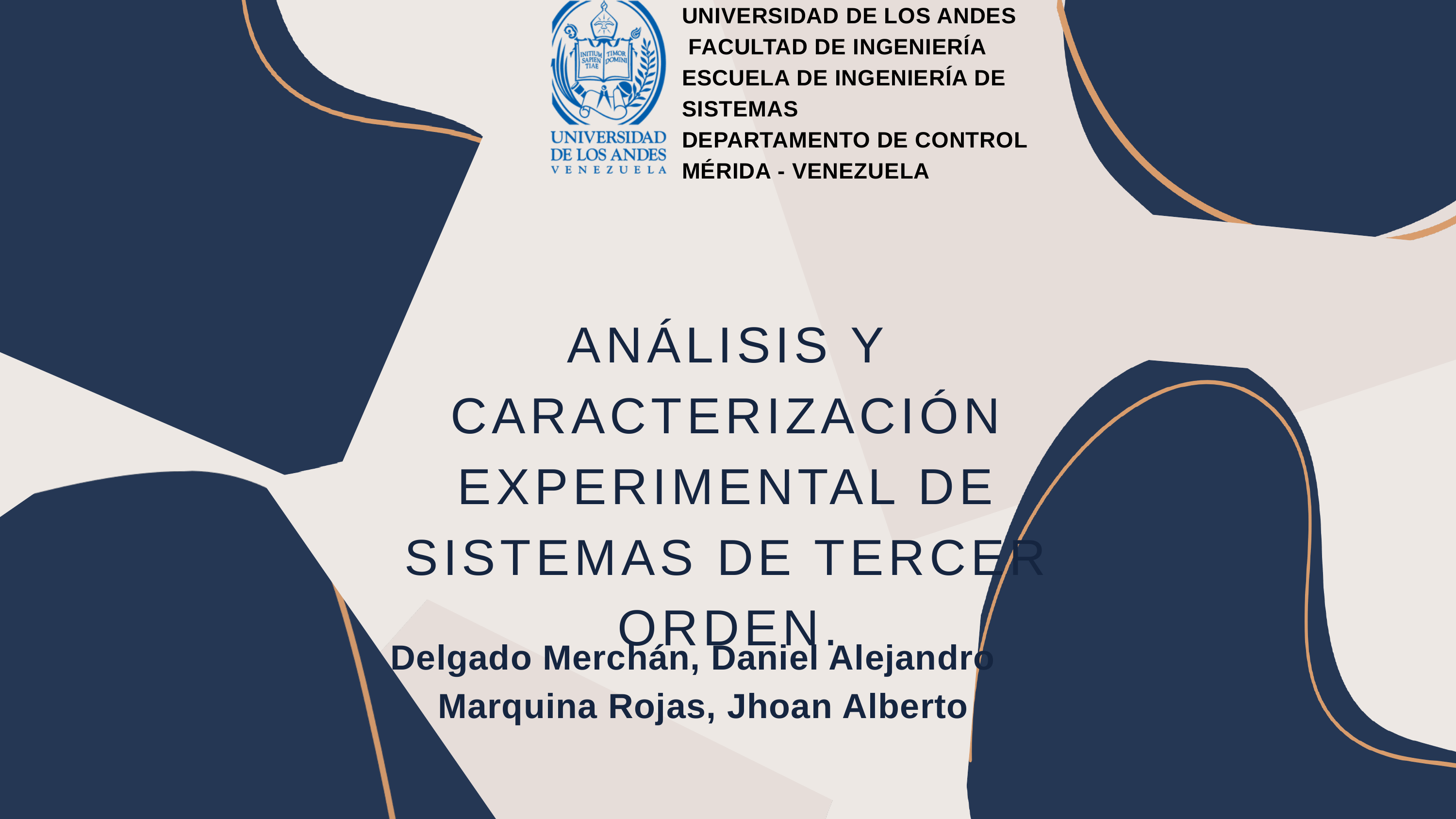

UNIVERSIDAD DE LOS ANDES
 FACULTAD DE INGENIERÍA
ESCUELA DE INGENIERÍA DE SISTEMAS
DEPARTAMENTO DE CONTROL
MÉRIDA - VENEZUELA

ANÁLISIS Y CARACTERIZACIÓN EXPERIMENTAL DE SISTEMAS DE TERCER ORDEN.

Delgado Merchán, Daniel Alejandro
 Marquina Rojas, Jhoan Alberto